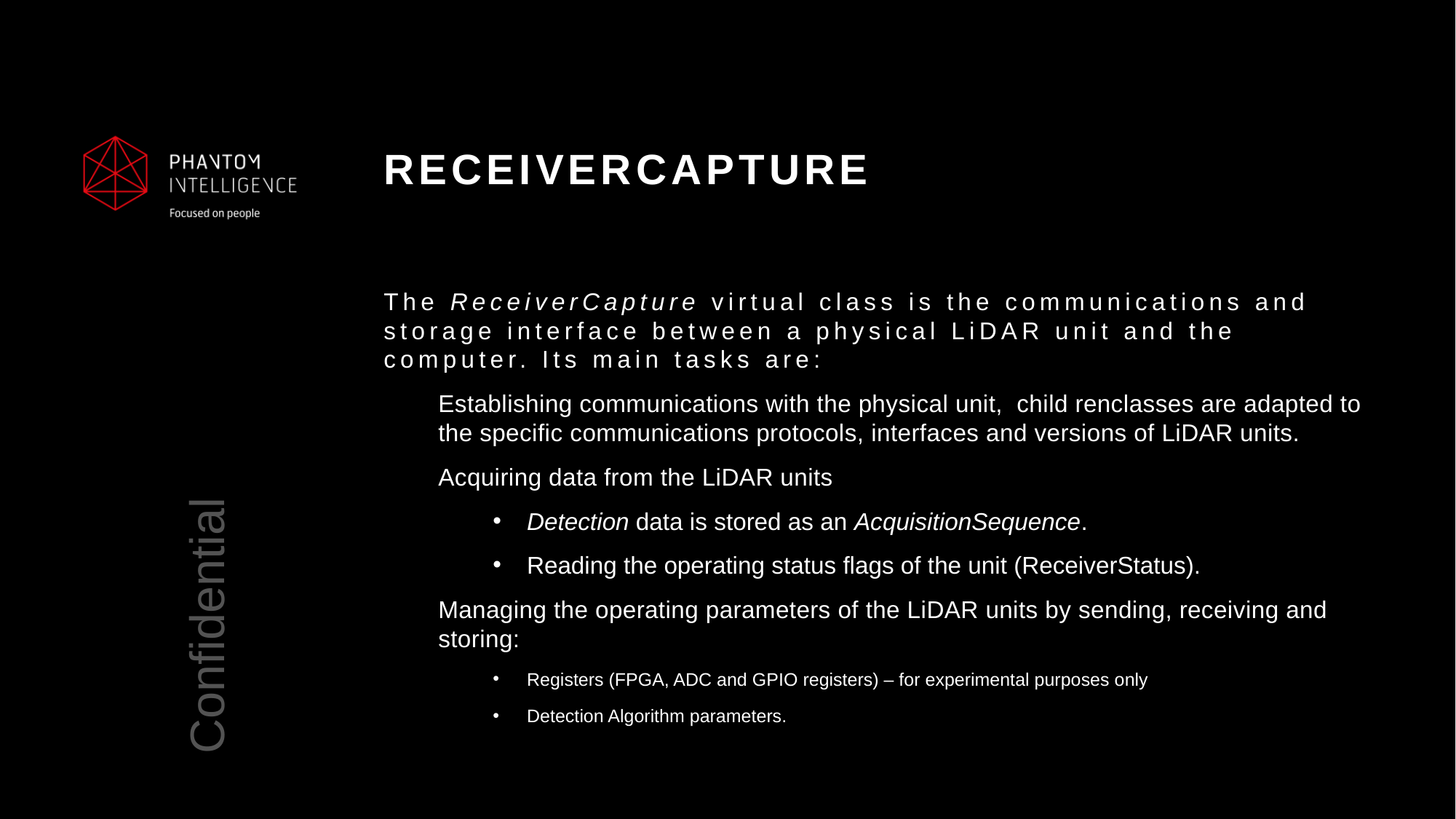

# ReceiverCapture
The ReceiverCapture virtual class is the communications and storage interface between a physical LiDAR unit and the computer. Its main tasks are:
Establishing communications with the physical unit,  child renclasses are adapted to the specific communications protocols, interfaces and versions of LiDAR units.
Acquiring data from the LiDAR units
Detection data is stored as an AcquisitionSequence.
Reading the operating status flags of the unit (ReceiverStatus).
Managing the operating parameters of the LiDAR units by sending, receiving and storing:
Registers (FPGA, ADC and GPIO registers) – for experimental purposes only
Detection Algorithm parameters.